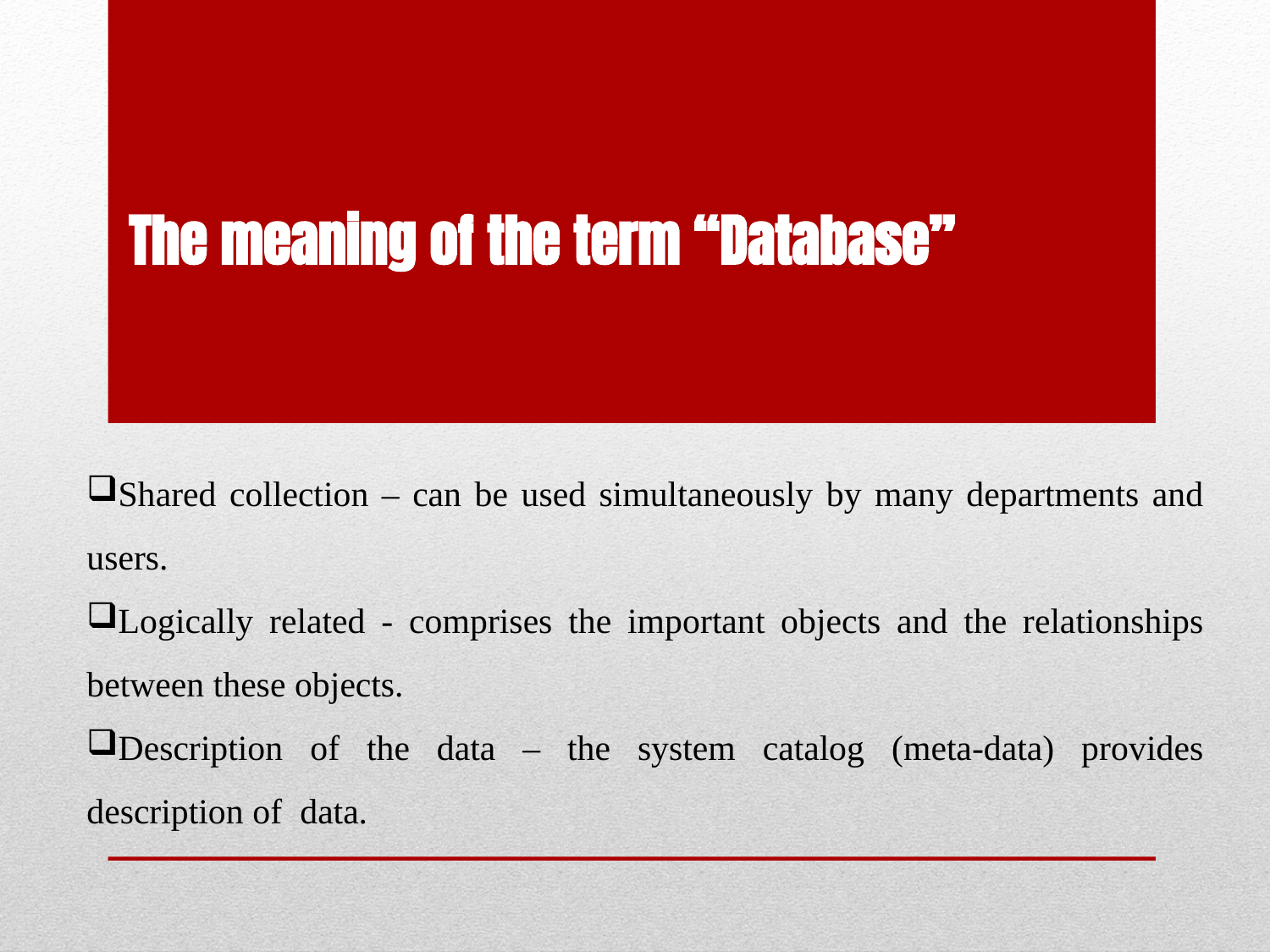

# The meaning of the term “Database”
Shared collection – can be used simultaneously by many departments and users.
Logically related - comprises the important objects and the relationships between these objects.
Description of the data – the system catalog (meta-data) provides description of  data.